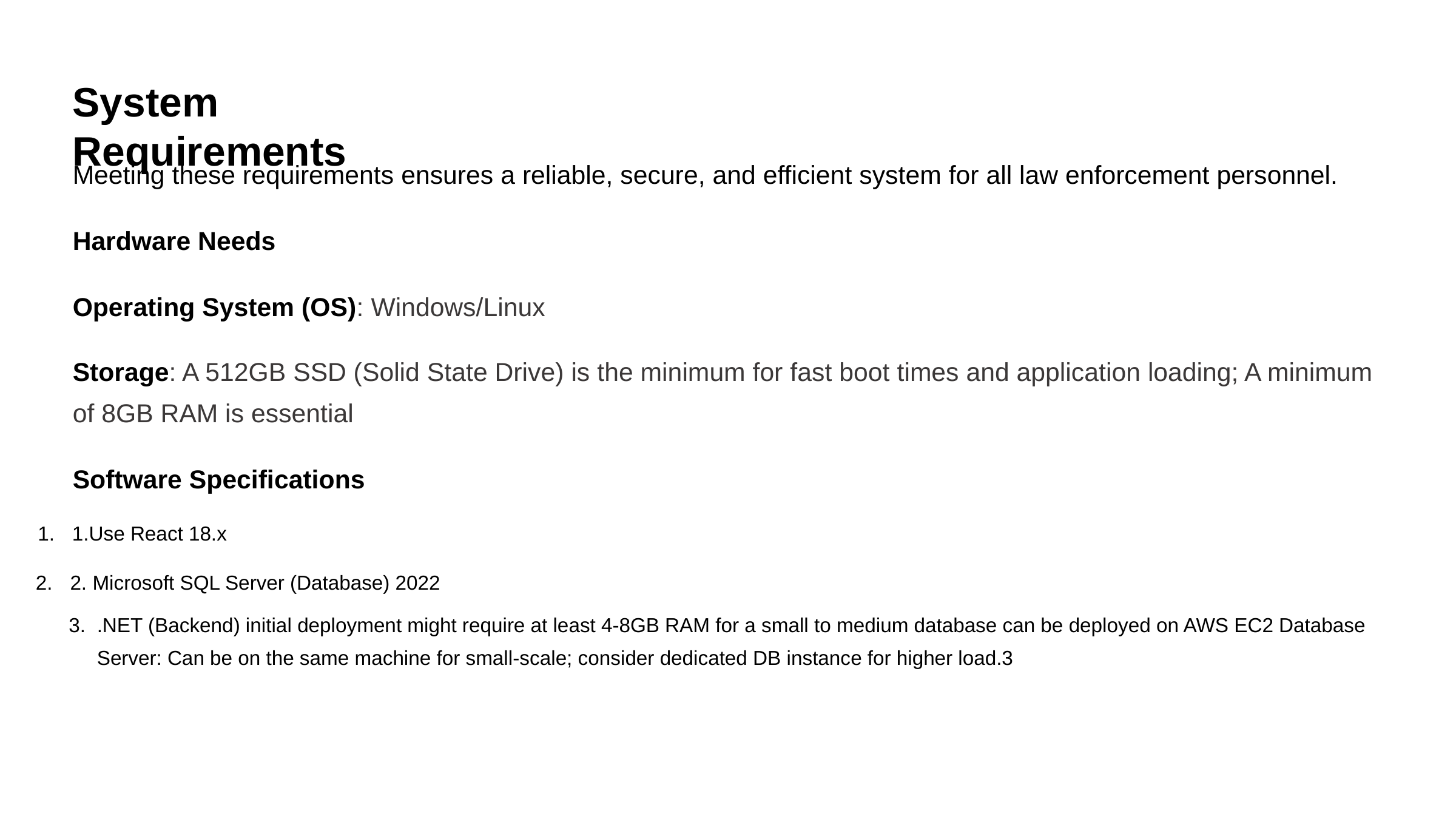

System Requirements
Meeting these requirements ensures a reliable, secure, and efficient system for all law enforcement personnel.

Hardware Needs

Operating System (OS): Windows/Linux
Storage: A 512GB SSD (Solid State Drive) is the minimum for fast boot times and application loading; A minimum of 8GB RAM is essential

Software Specifications
1.Use React 18.x

2. Microsoft SQL Server (Database) 2022
.NET (Backend) initial deployment might require at least 4-8GB RAM for a small to medium database can be deployed on AWS EC2 Database Server: Can be on the same machine for small-scale; consider dedicated DB instance for higher load.3